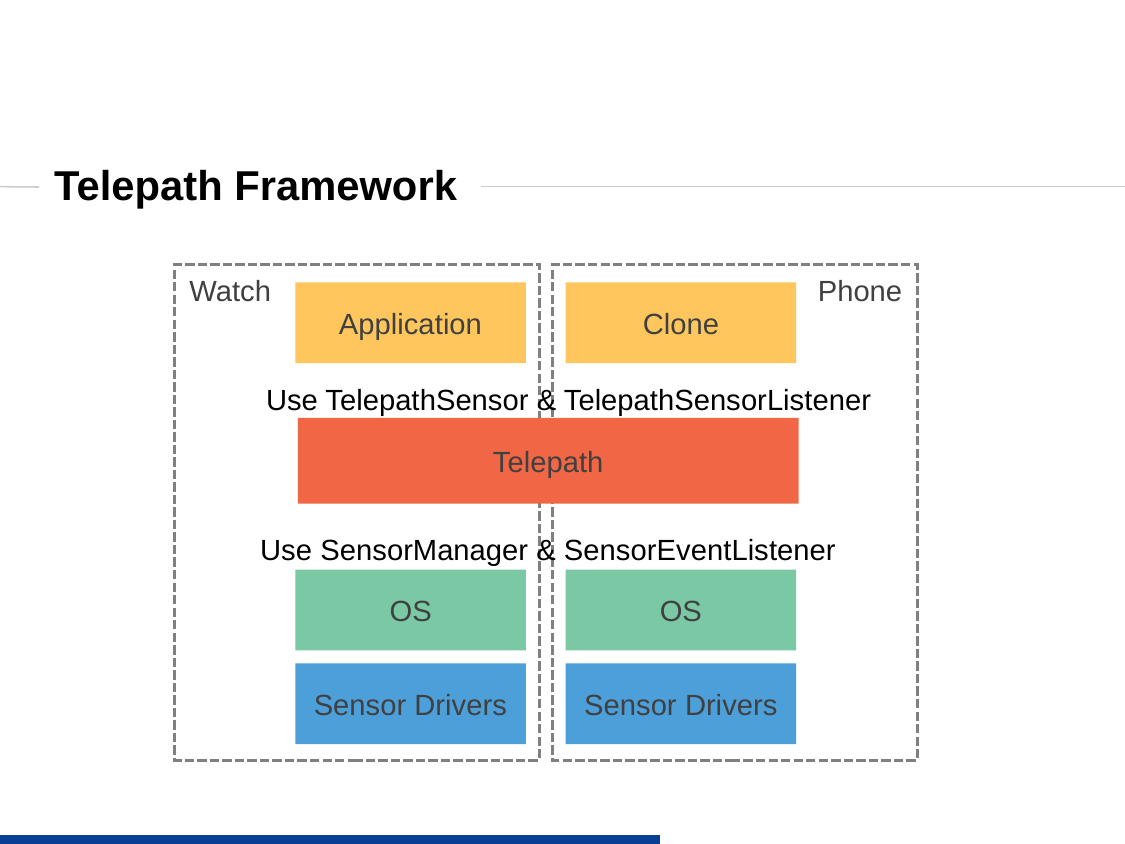

# Telepath Framework
Phone
Watch
Application
Clone
Use TelepathSensor & TelepathSensorListener
Telepath
Use SensorManager & SensorEventListener
OS
OS
Sensor Drivers
Sensor Drivers